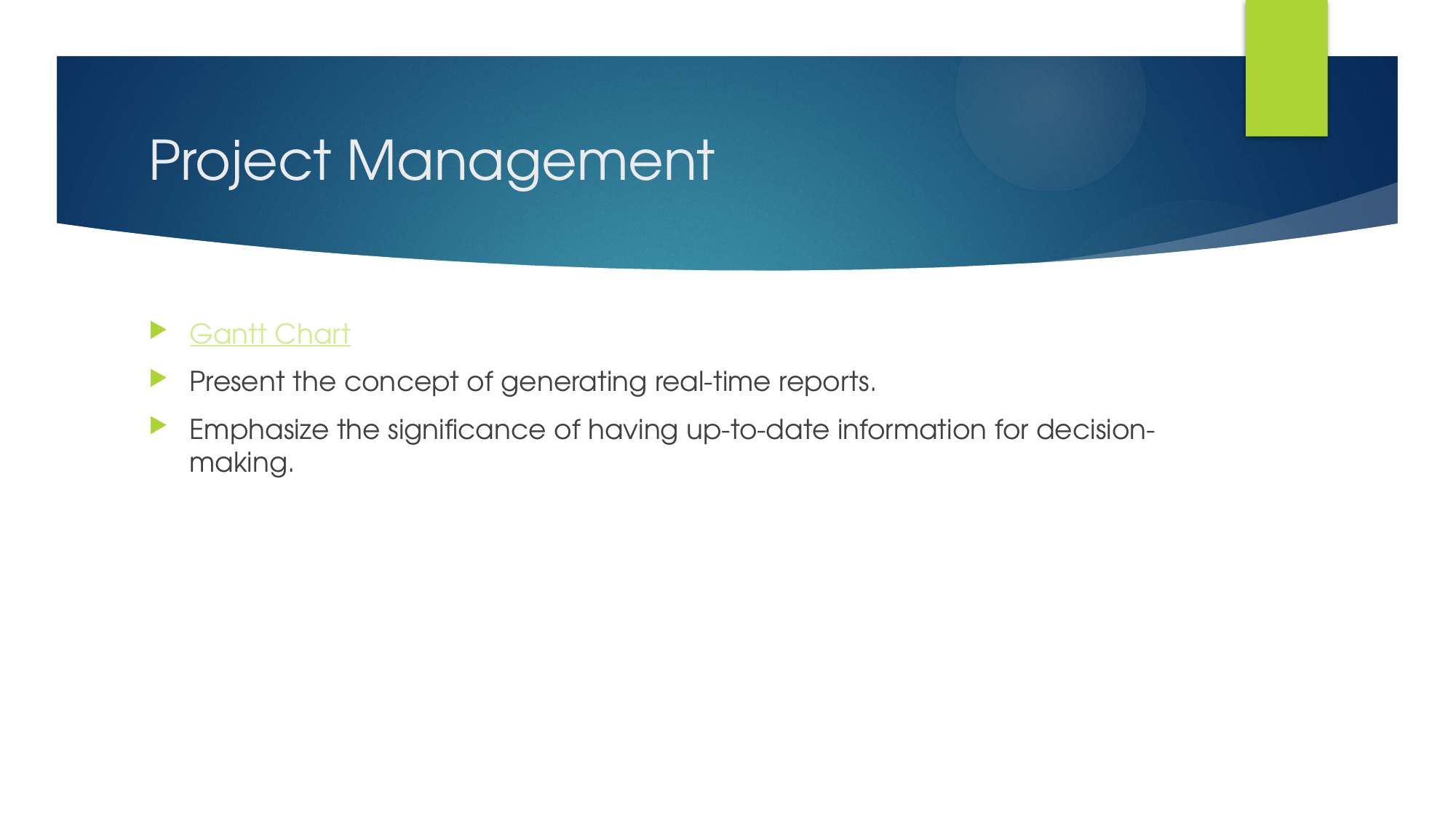

# Project Management
Gantt Chart
Present the concept of generating real-time reports.
Emphasize the significance of having up-to-date information for decision-making.